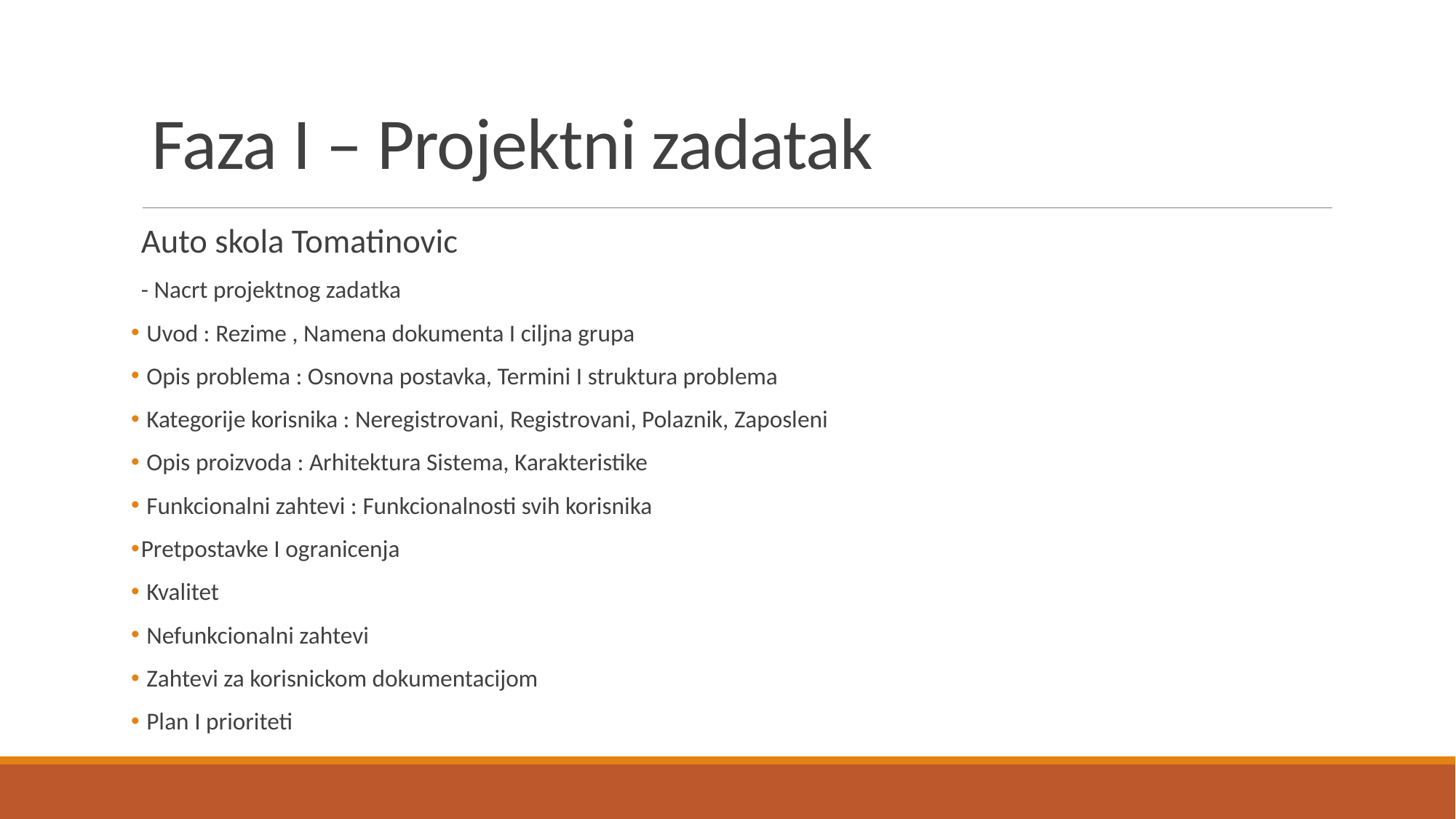

# Faza I – Projektni zadatak
Auto skola Tomatinovic
- Nacrt projektnog zadatka
 Uvod : Rezime , Namena dokumenta I ciljna grupa
 Opis problema : Osnovna postavka, Termini I struktura problema
 Kategorije korisnika : Neregistrovani, Registrovani, Polaznik, Zaposleni
 Opis proizvoda : Arhitektura Sistema, Karakteristike
 Funkcionalni zahtevi : Funkcionalnosti svih korisnika
Pretpostavke I ogranicenja
 Kvalitet
 Nefunkcionalni zahtevi
 Zahtevi za korisnickom dokumentacijom
 Plan I prioriteti